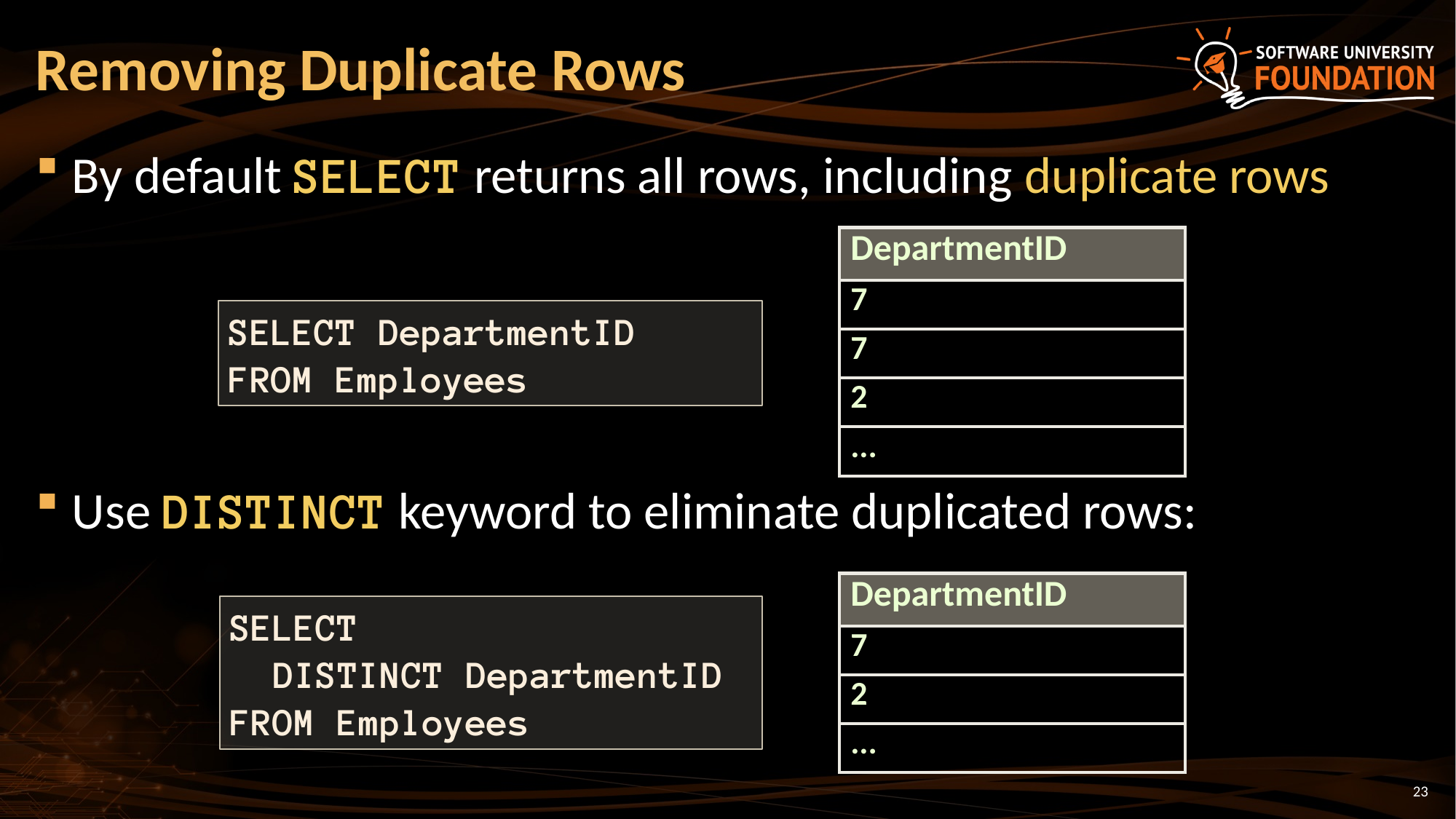

# Removing Duplicate Rows
By default SELECT returns all rows, including duplicate rows

Use DISTINCT keyword to eliminate duplicated rows:
| DepartmentID |
| --- |
| 7 |
| 7 |
| 2 |
| ... |
SELECT DepartmentID
FROM Employees
| DepartmentID |
| --- |
| 7 |
| 2 |
| ... |
SELECT
  DISTINCT DepartmentID
FROM Employees
23